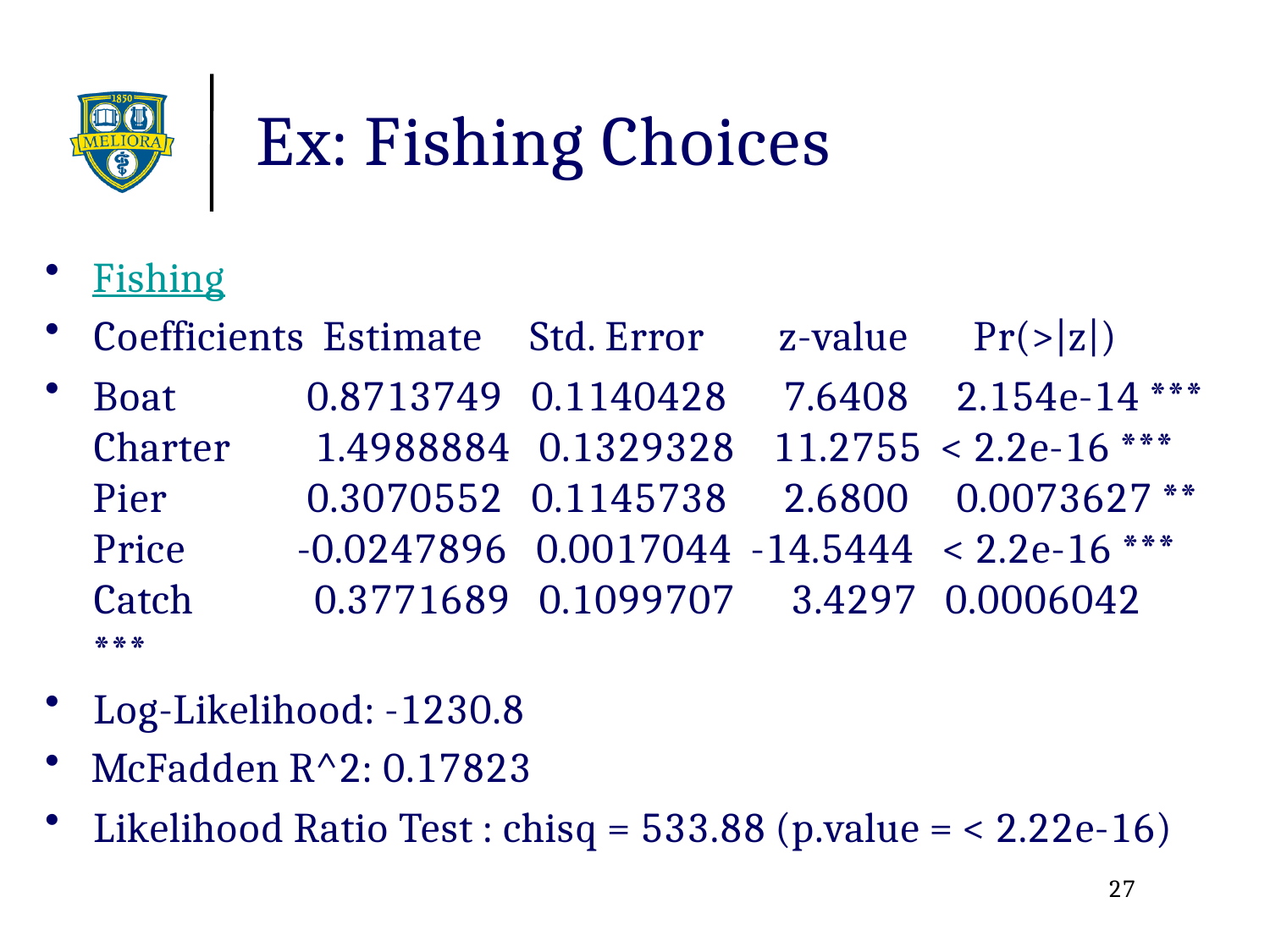

# Ex: Fishing Choices
Fishing
Coefficients  Estimate     Std. Error        z-value       Pr(>|z|)
Boat              0.8713749   0.1140428      7.6408     2.154e-14 *** Charter         1.4988884   0.1329328    11.2755  < 2.2e-16 *** Pier               0.3070552   0.1145738      2.6800     0.0073627 ** Price            -0.0247896   0.0017044  -14.5444   < 2.2e-16 *** Catch             0.3771689   0.1099707      3.4297   0.0006042 ***
Log-Likelihood: -1230.8
McFadden R^2: 0.17823
Likelihood Ratio Test : chisq = 533.88 (p.value = < 2.22e-16)
27